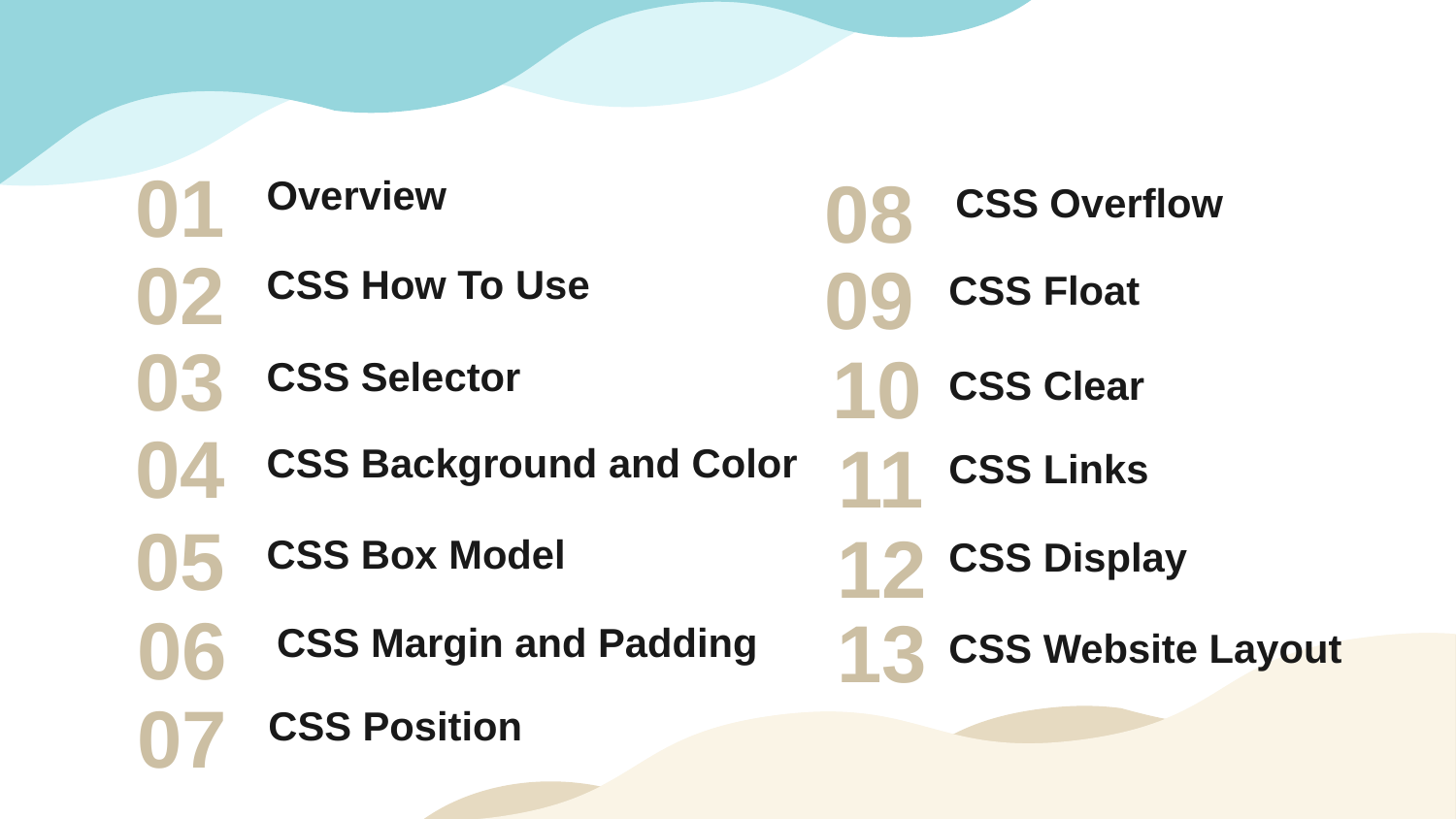

01
Overview
08
CSS Overflow
02
09
CSS How To Use
CSS Float
03
10
CSS Selector
CSS Clear
04
11
CSS Background and Color
CSS Links
05
12
CSS Box Model
CSS Display
06
13
CSS Margin and Padding
CSS Website Layout

07
CSS Position